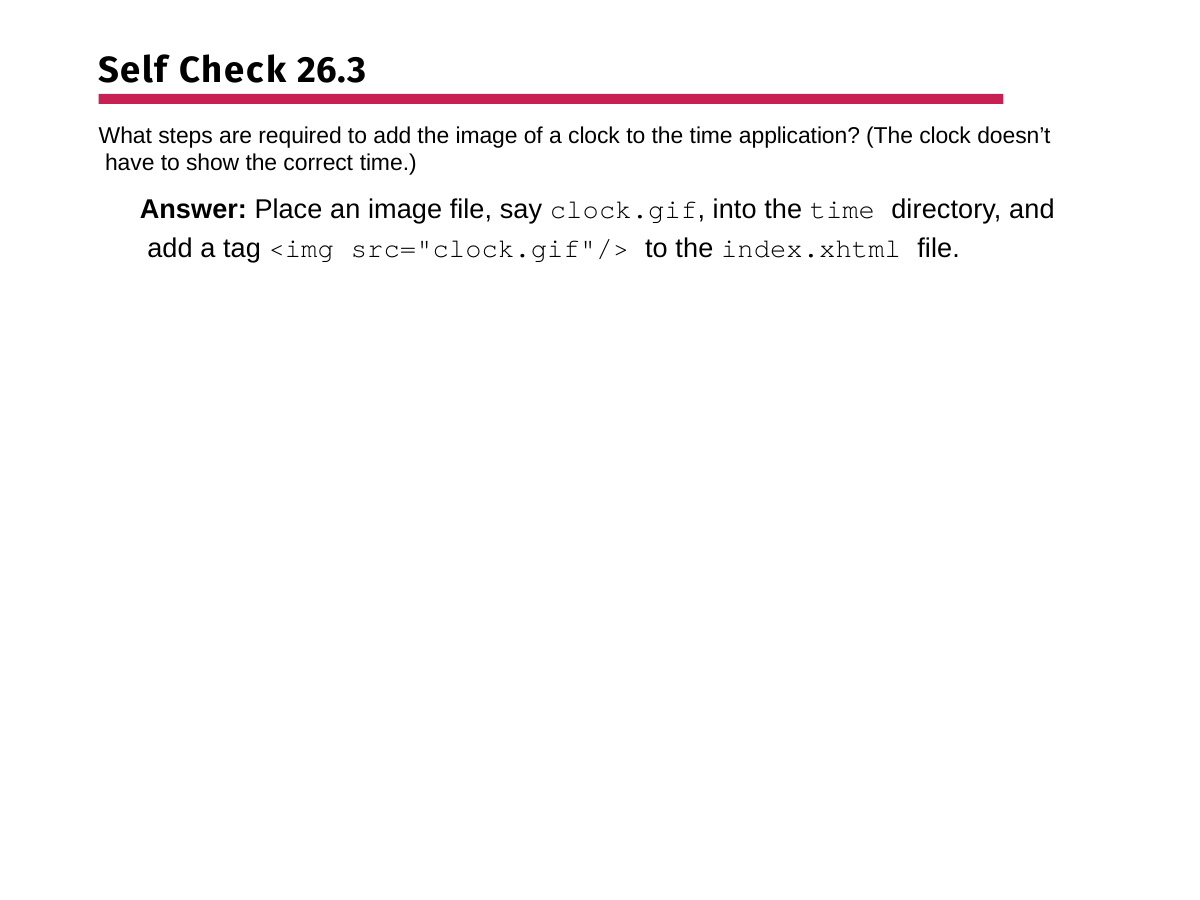

# Self Check 26.3

What steps are required to add the image of a clock to the time application? (The clock doesn’t  have to show the correct time.)
Answer: Place an image file, say clock.gif, into the time directory, and  add a tag <img src="clock.gif"/> to the index.xhtml file.